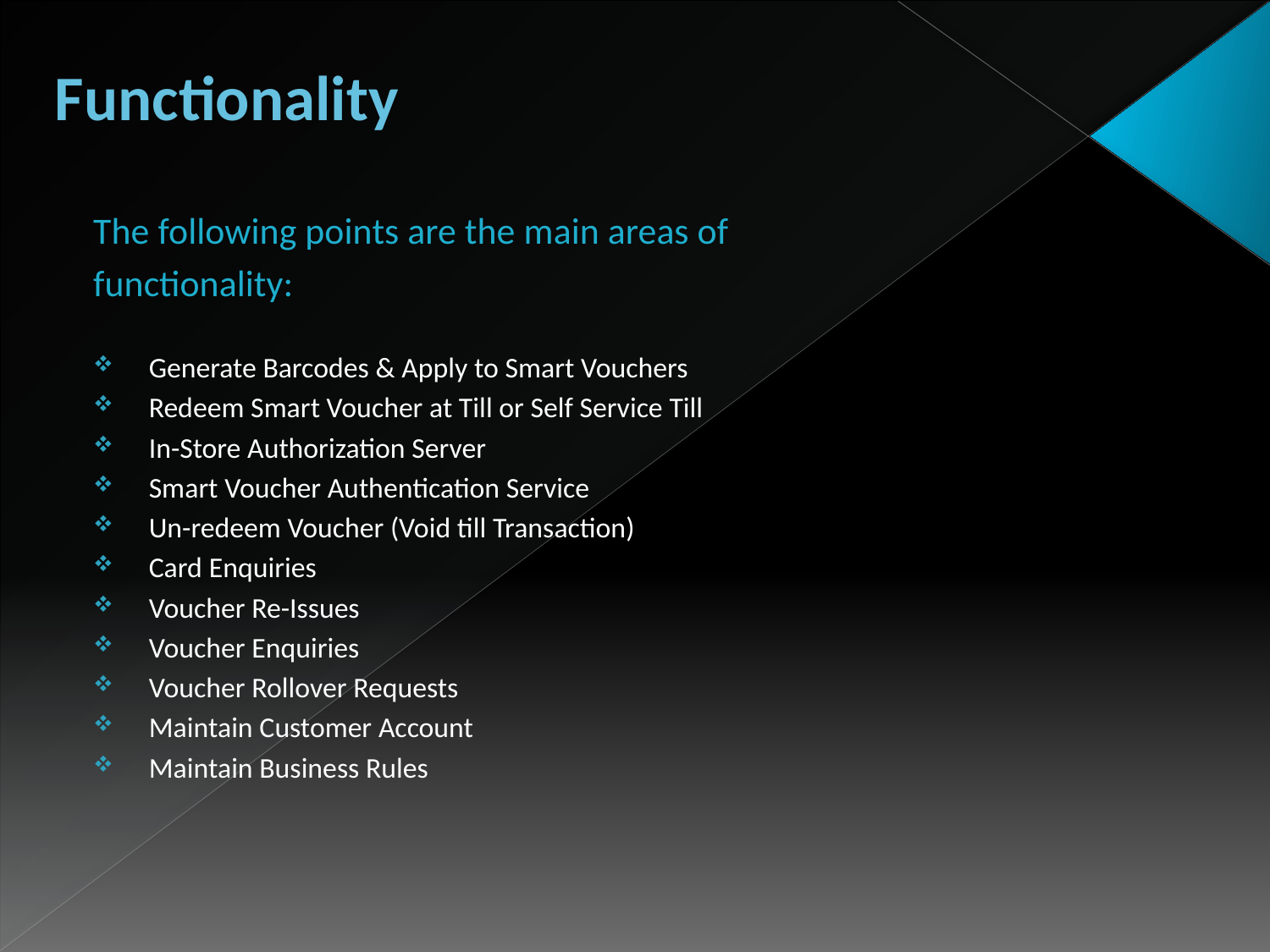

# Functionality
The following points are the main areas of
functionality:

Generate Barcodes & Apply to Smart Vouchers
Redeem Smart Voucher at Till or Self Service Till
In-Store Authorization Server
Smart Voucher Authentication Service
Un-redeem Voucher (Void till Transaction)
Card Enquiries
Voucher Re-Issues
Voucher Enquiries
Voucher Rollover Requests
Maintain Customer Account
Maintain Business Rules